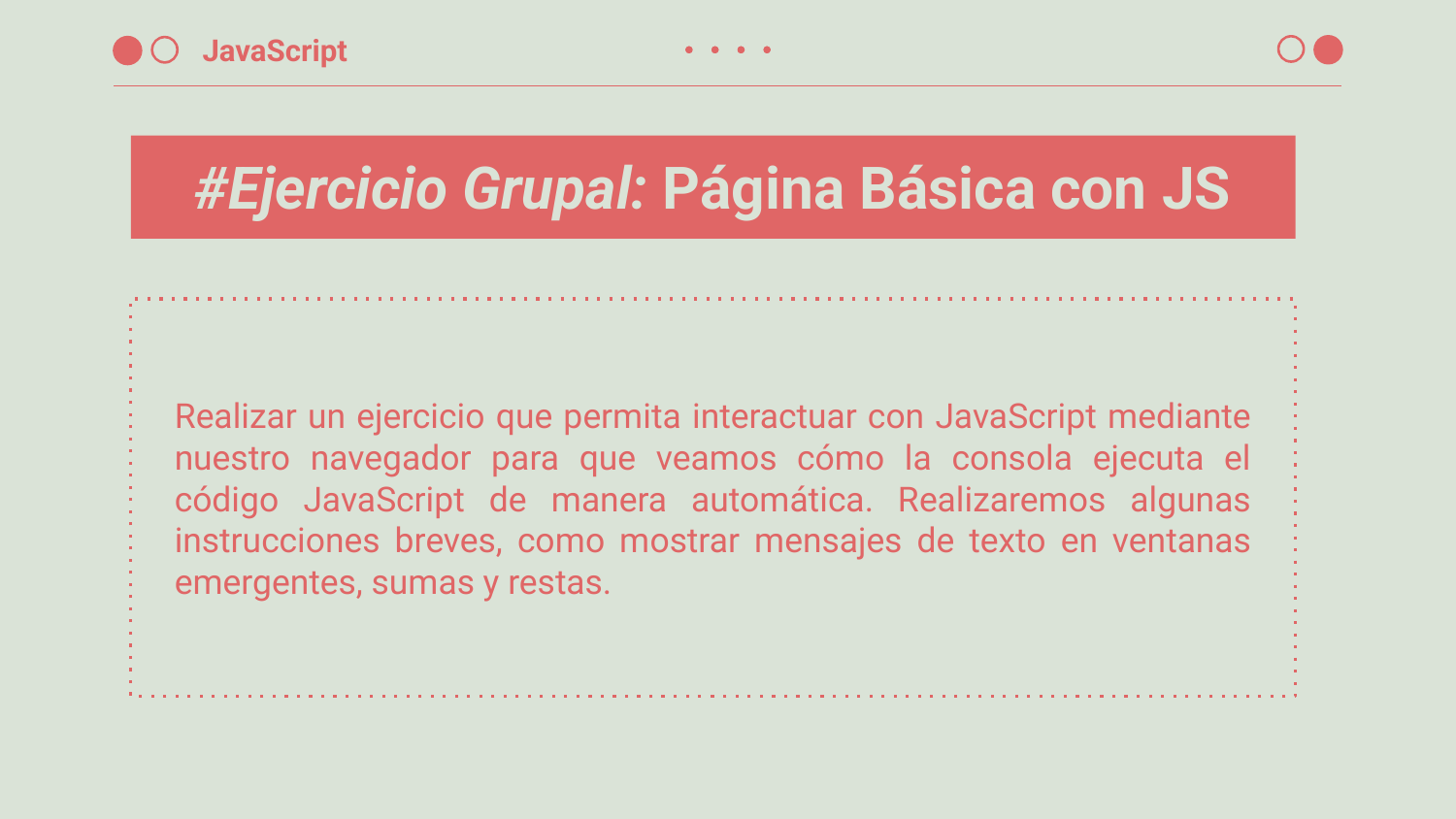

# #Ejercicio Grupal: Página Básica con JS
Realizar un ejercicio que permita interactuar con JavaScript mediante nuestro navegador para que veamos cómo la consola ejecuta el código JavaScript de manera automática. Realizaremos algunas instrucciones breves, como mostrar mensajes de texto en ventanas emergentes, sumas y restas.